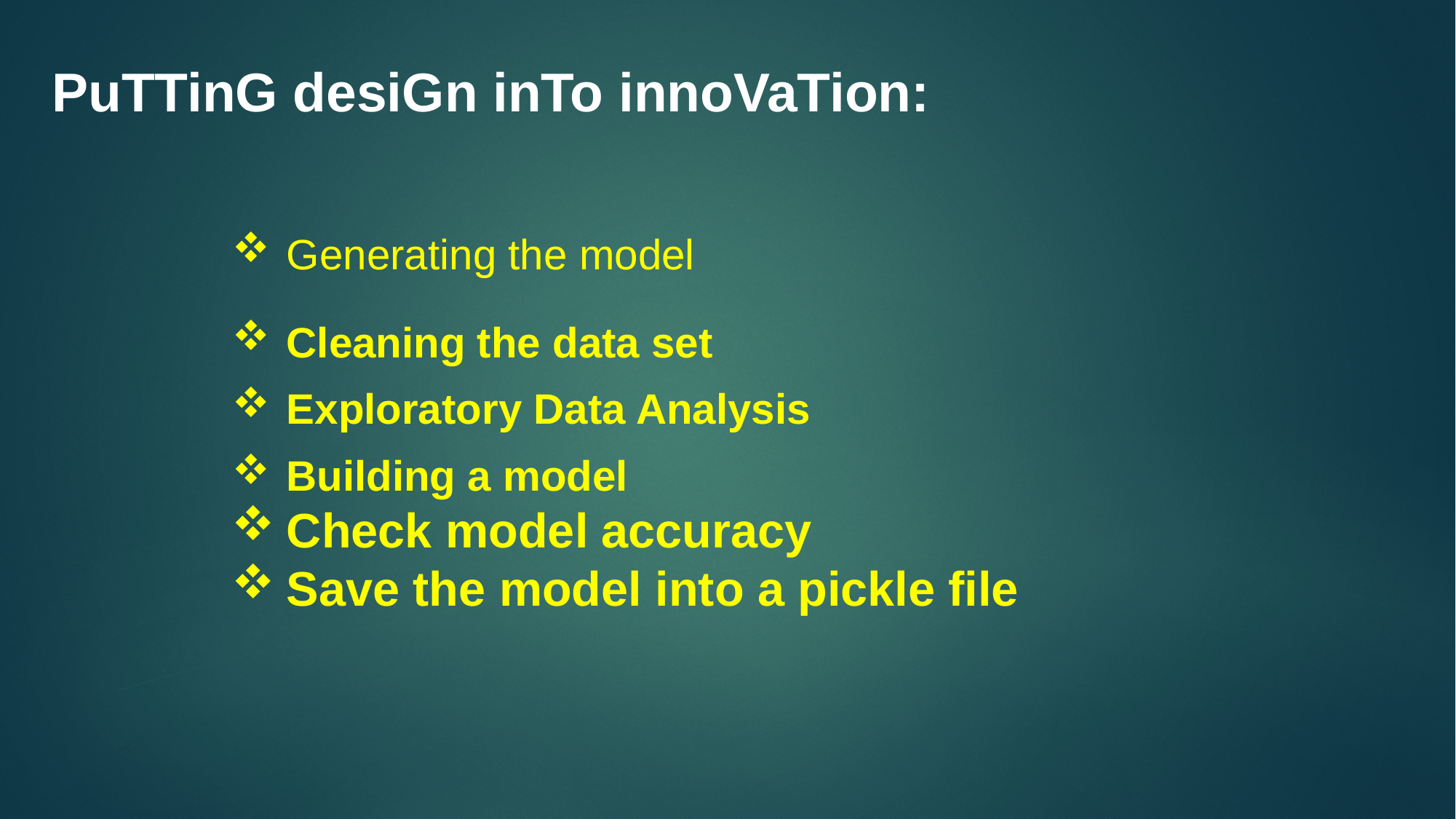

PuTTinG desiGn inTo innoVaTion:
Generating the model

Cleaning the data set
Exploratory Data Analysis
Building a model
Check model accuracy
Save the model into a pickle file